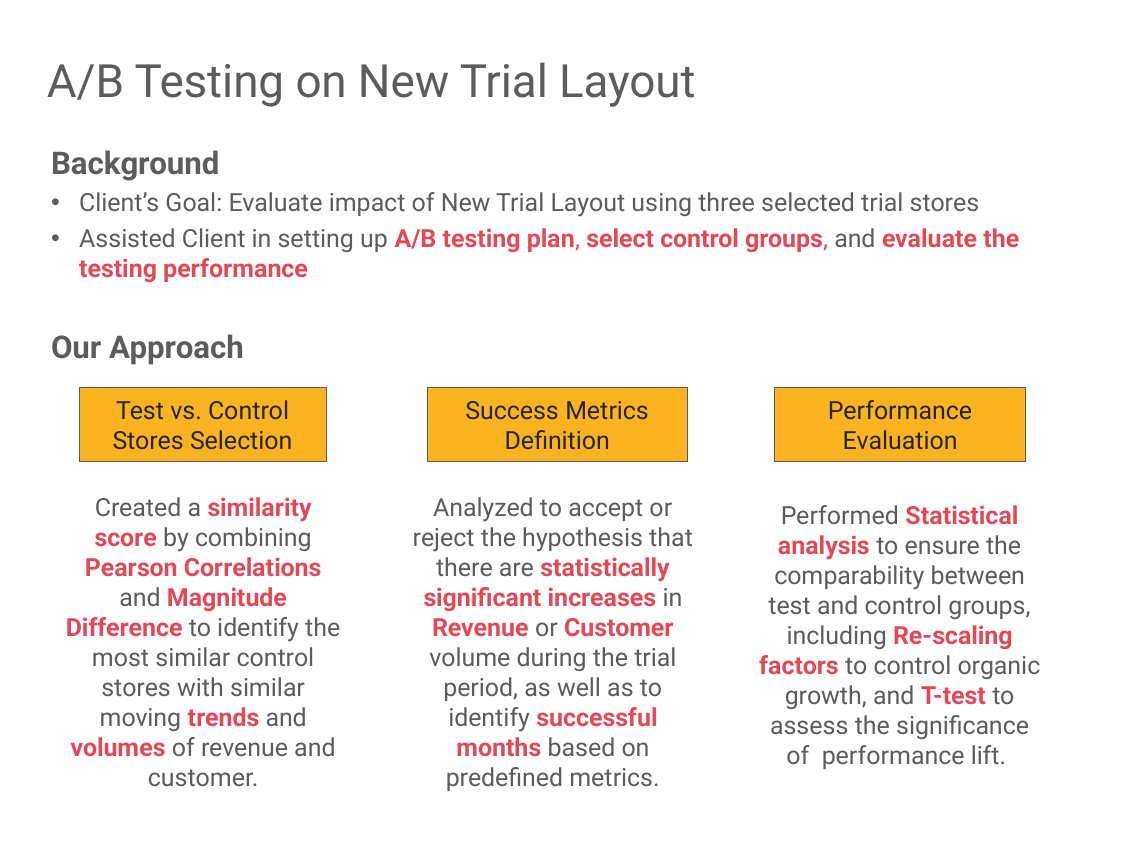

# A/B Testing on New Trial Layout
Background
Client’s Goal: Evaluate impact of New Trial Layout using three selected trial stores
Assisted Client in setting up A/B testing plan, select control groups, and evaluate the testing performance
Our Approach
Performance Evaluation
Success Metrics Definition
Test vs. Control Stores Selection
Created a similarity score by combining Pearson Correlations and Magnitude Difference to identify the most similar control stores with similar moving trends and volumes of revenue and customer.
Analyzed to accept or reject the hypothesis that there are statistically significant increases in Revenue or Customer volume during the trial period, as well as to identify successful months based on predefined metrics.
Performed Statistical analysis to ensure the comparability between test and control groups, including Re-scaling factors to control organic growth, and T-test to assess the significance of  performance lift.